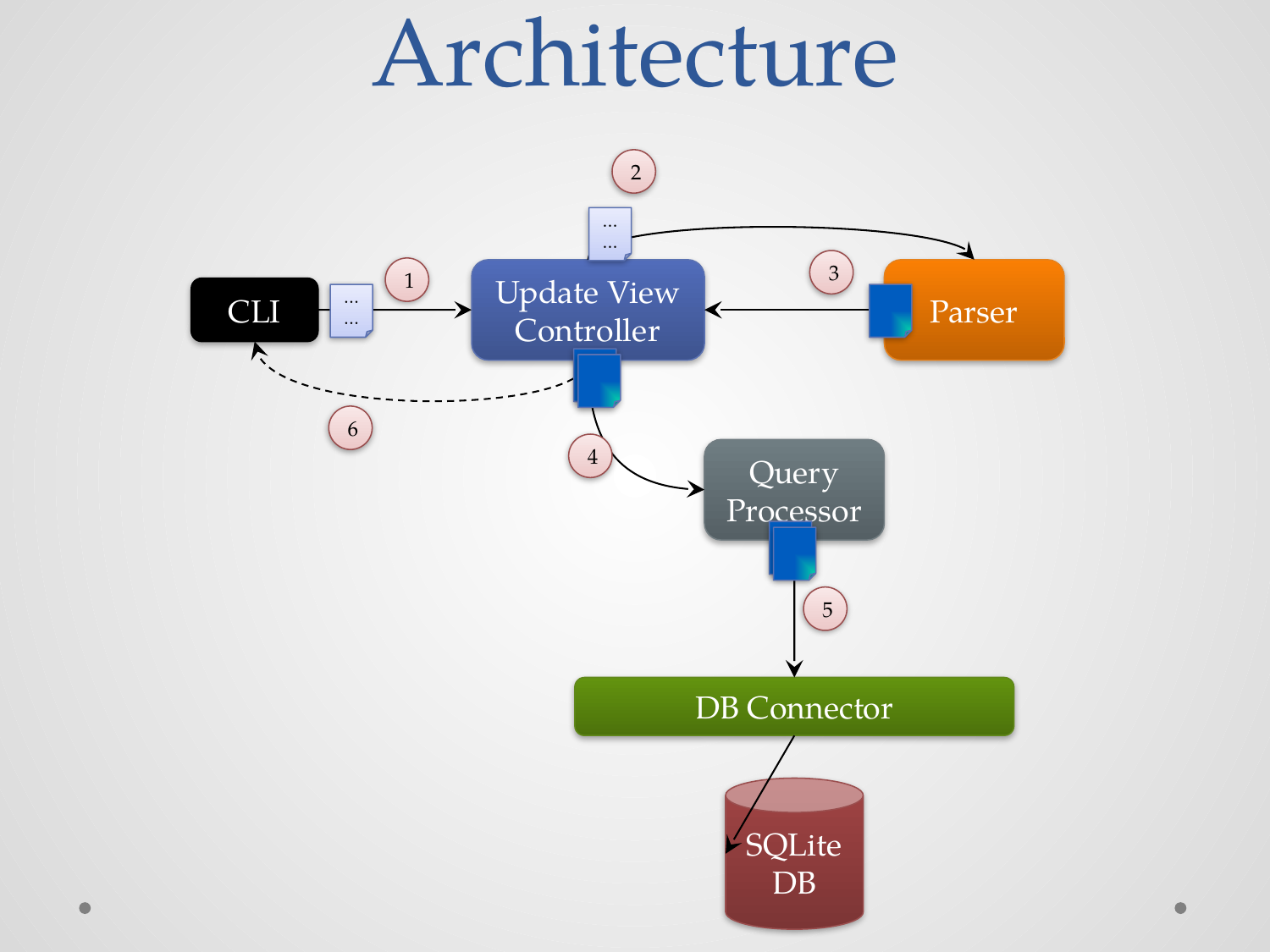

# Architecture
2
……
3
1
Update View Controller
Parser
CLI
Query Processor
DB Connector
SQLite DB
……

6
4

5